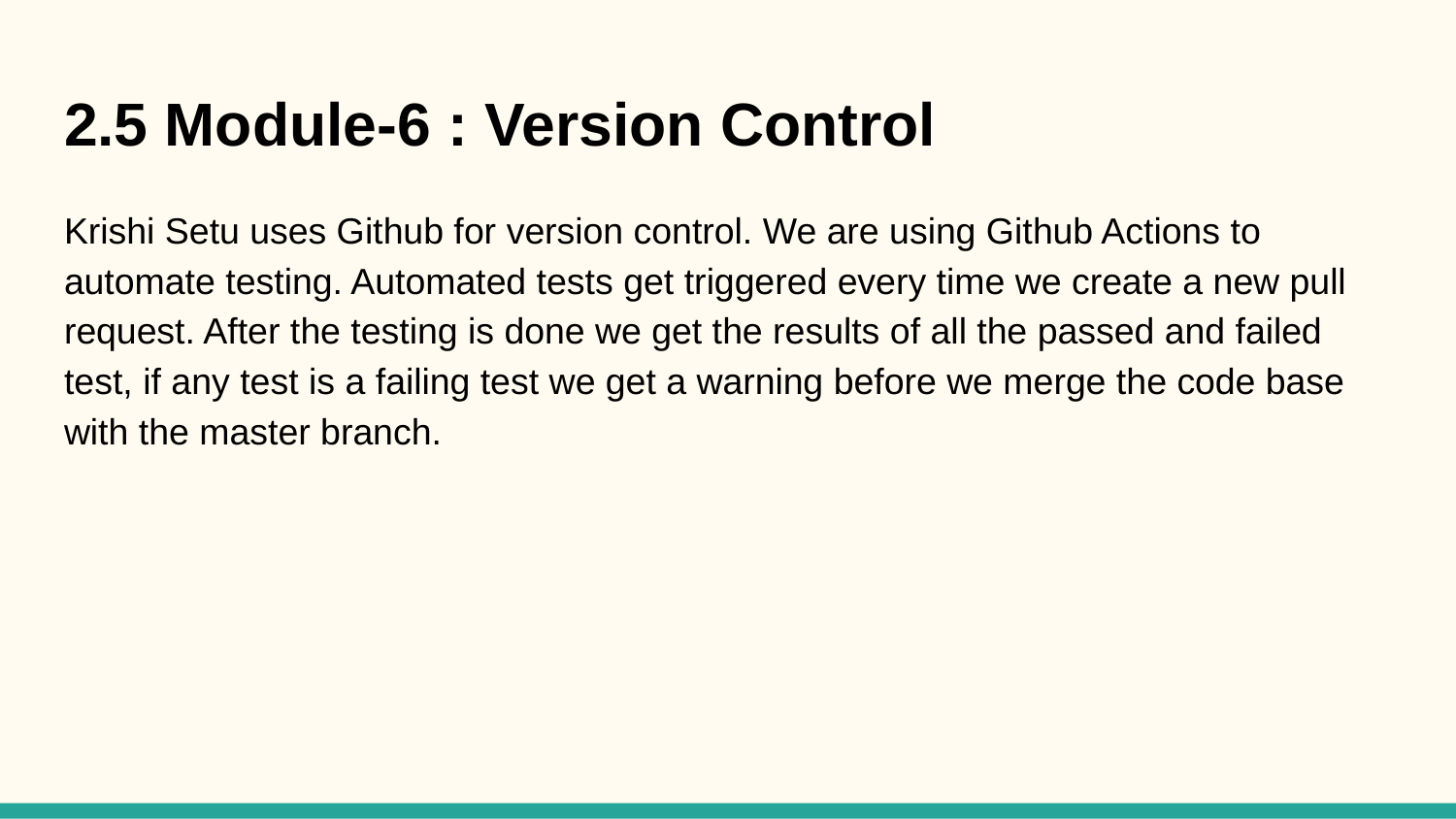

# 2.5 Module-6 : Version Control
Krishi Setu uses Github for version control. We are using Github Actions to automate testing. Automated tests get triggered every time we create a new pull request. After the testing is done we get the results of all the passed and failed test, if any test is a failing test we get a warning before we merge the code base with the master branch.